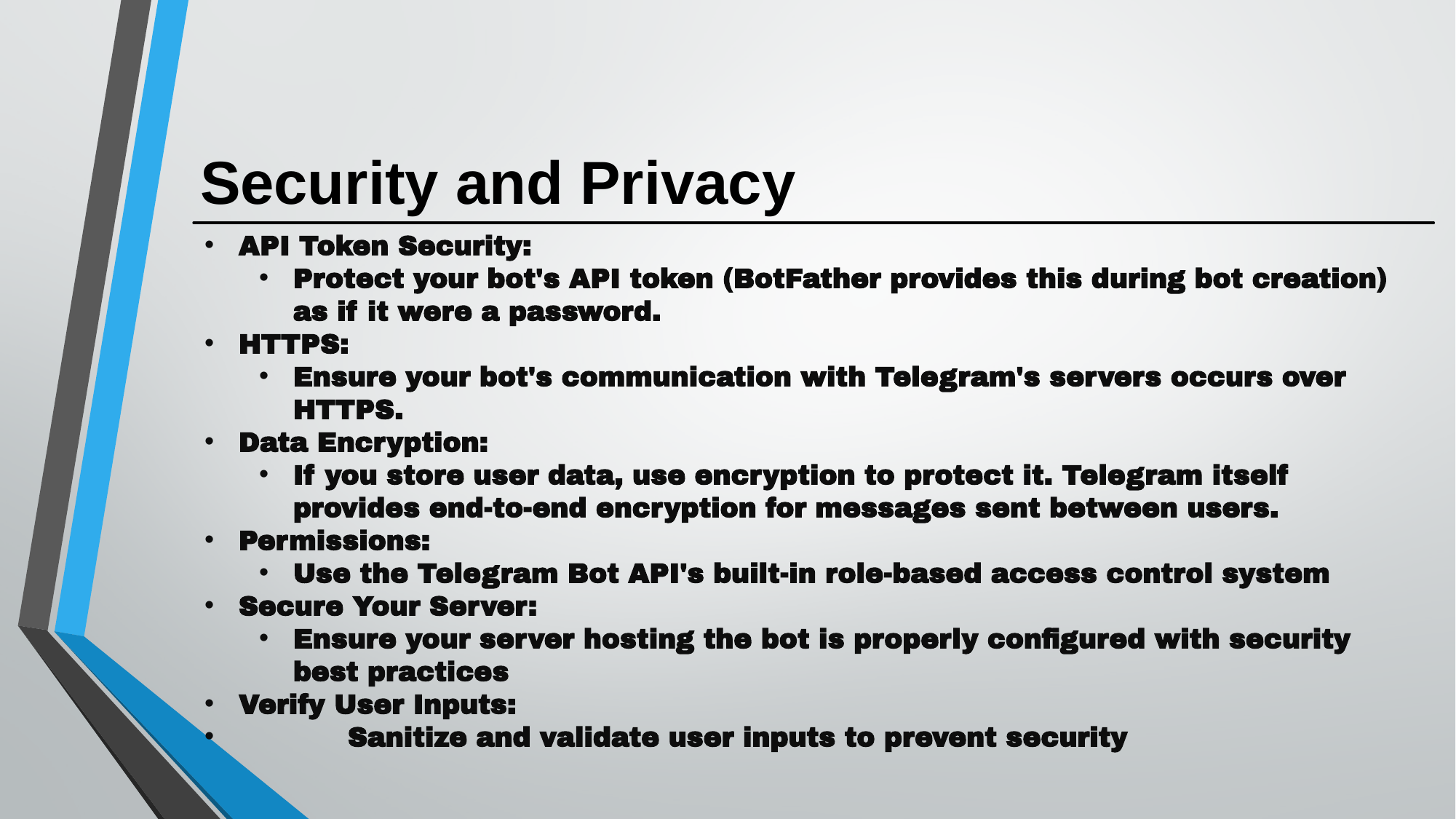

Security and Privacy
API Token Security:
Protect your bot's API token (BotFather provides this during bot creation) as if it were a password.
HTTPS:
Ensure your bot's communication with Telegram's servers occurs over HTTPS.
Data Encryption:
If you store user data, use encryption to protect it. Telegram itself provides end-to-end encryption for messages sent between users.
Permissions:
Use the Telegram Bot API's built-in role-based access control system
Secure Your Server:
Ensure your server hosting the bot is properly configured with security   	best practices
Verify User Inputs:
	Sanitize and validate user inputs to prevent security